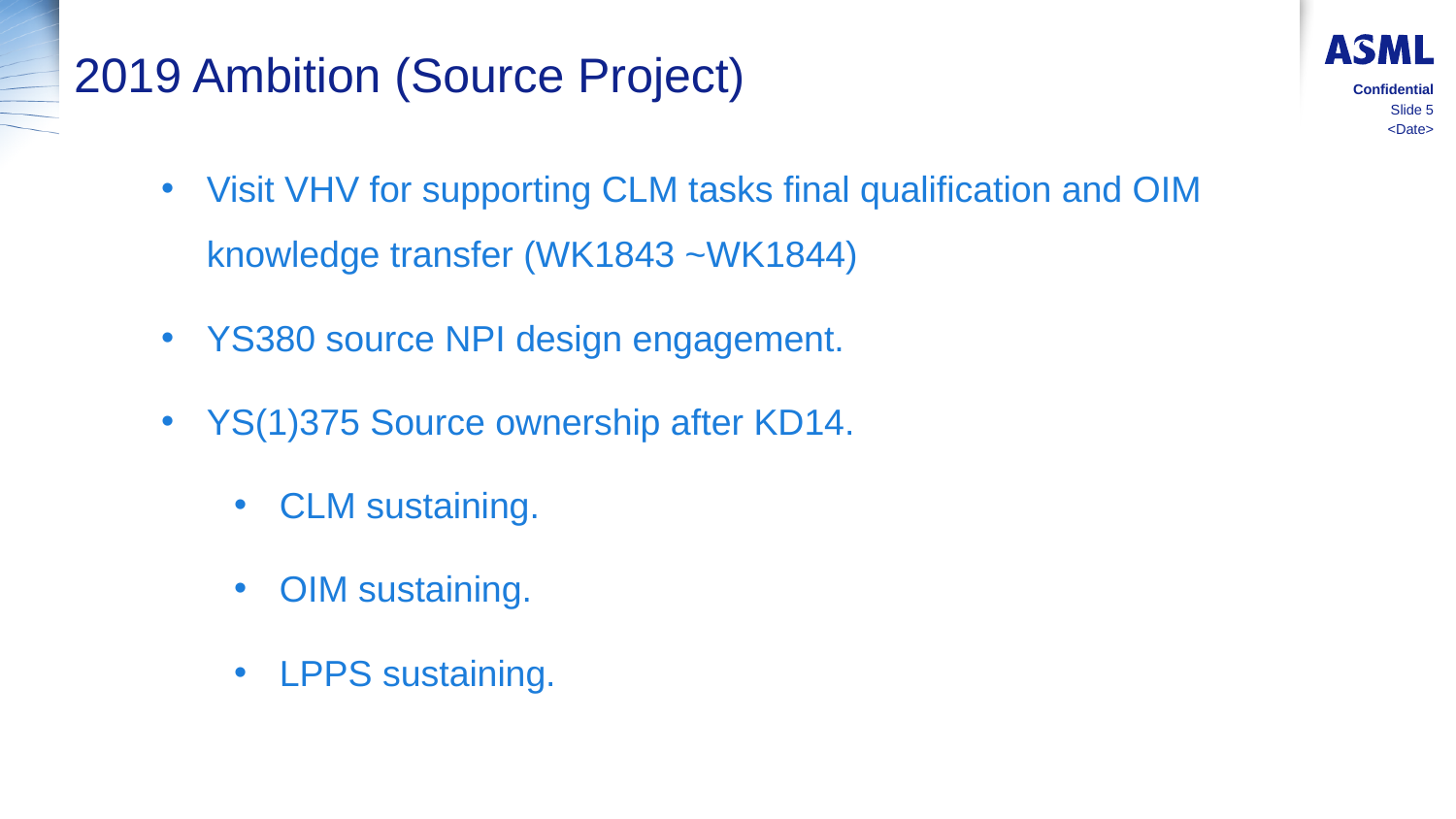

# 2019 Ambition (Source Project)

Visit VHV for supporting CLM tasks final qualification and OIM knowledge transfer (WK1843 ~WK1844)
YS380 source NPI design engagement.
YS(1)375 Source ownership after KD14.
CLM sustaining.
OIM sustaining.
LPPS sustaining.
Confidential
Slide 5
<Date>